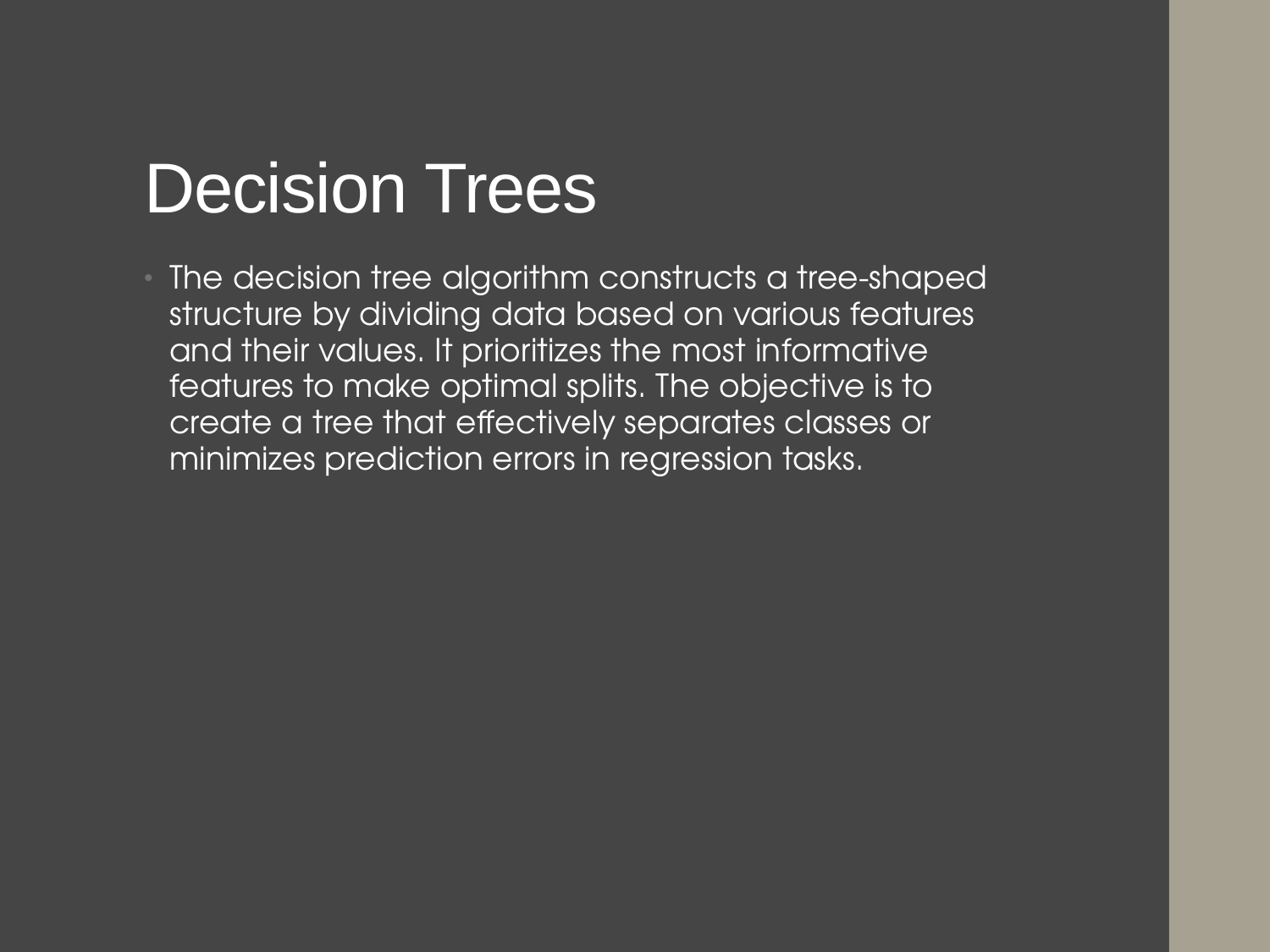

# Decision Trees
The decision tree algorithm constructs a tree-shaped structure by dividing data based on various features and their values. It prioritizes the most informative features to make optimal splits. The objective is to create a tree that effectively separates classes or minimizes prediction errors in regression tasks.